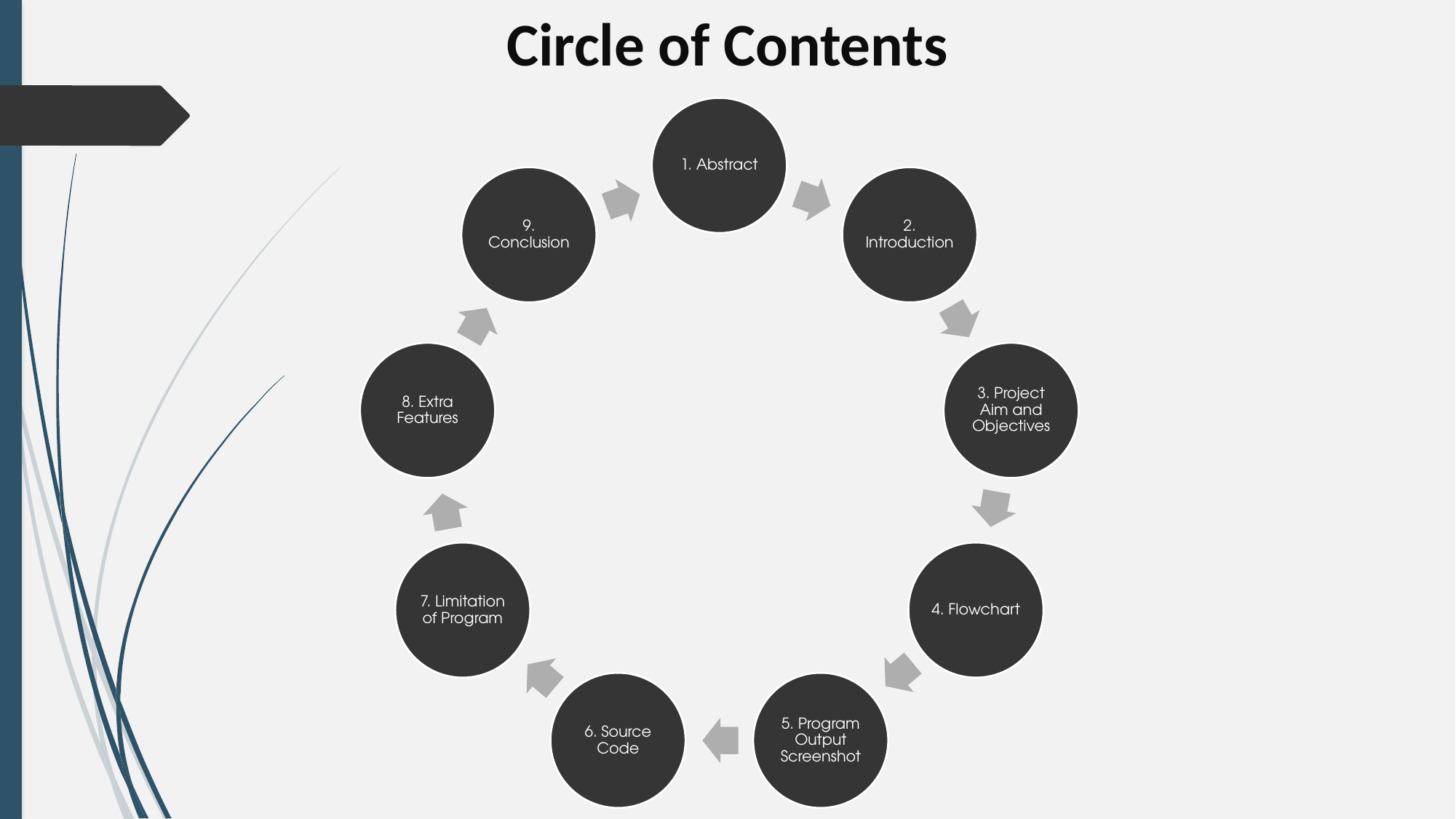

Circle of Contents

1. Abstract

2. Introduction

3. Project Aim and Objectives

4. Flowchart

5. Program Output Screenshot

6. Source Code

7. Limitation of Program

8. Extra Features

9. Conclusion